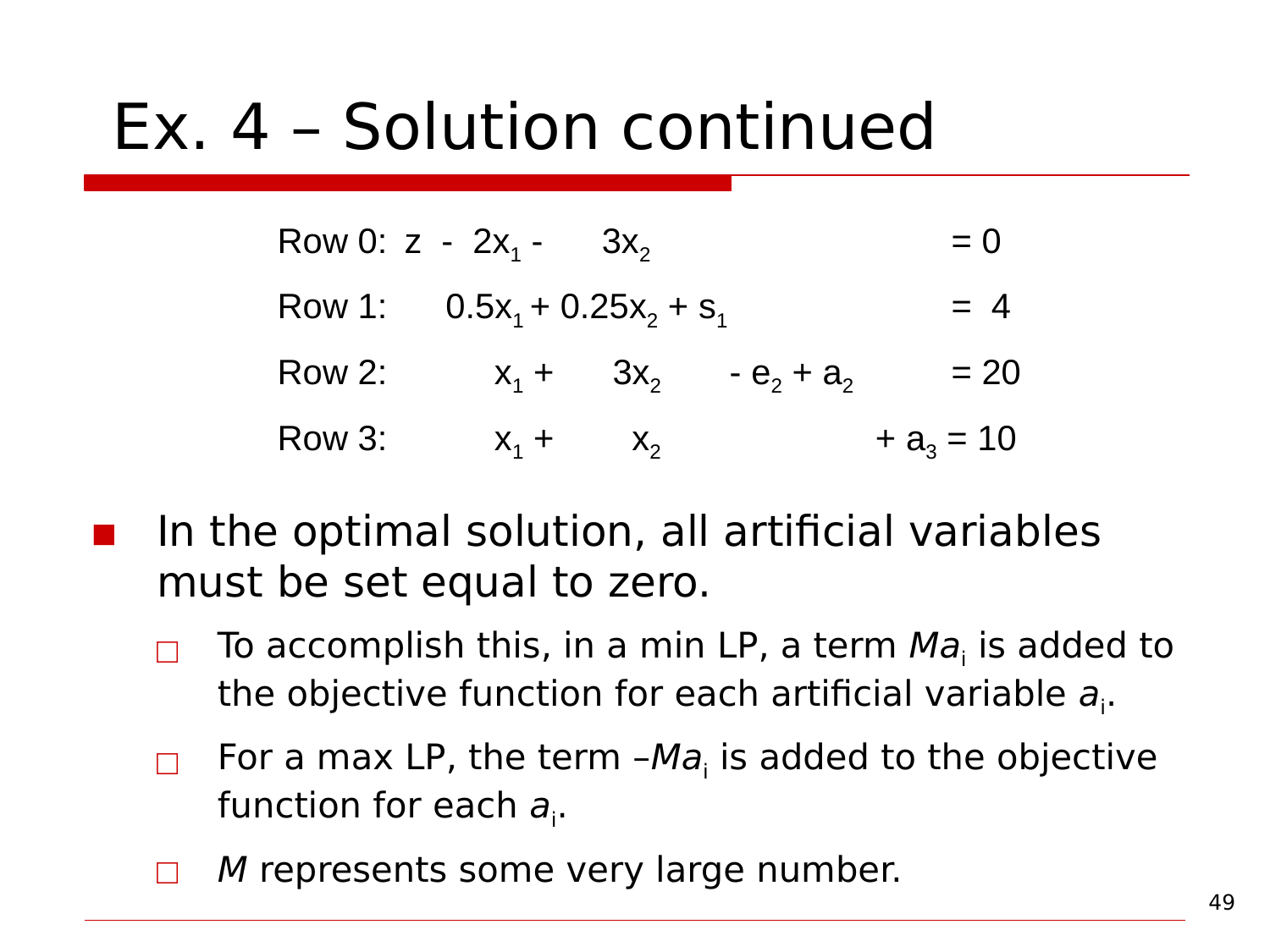

# Ex. 4 – Solution continued
Row 0:	z  -  2x1 -      3x2              	    = 0
Row 1:      0.5x1 + 0.25x2 + s1      	    =  4
Row 2:           x1 +      3x2       - e2 + a2	    = 20
Row 3:           x1 +        x2                      + a3 = 10
In the optimal solution, all artificial variables must be set equal to zero.
To accomplish this, in a min LP, a term Mai is added to the objective function for each artificial variable ai.
For a max LP, the term –Mai is added to the objective function for each ai.
M represents some very large number.